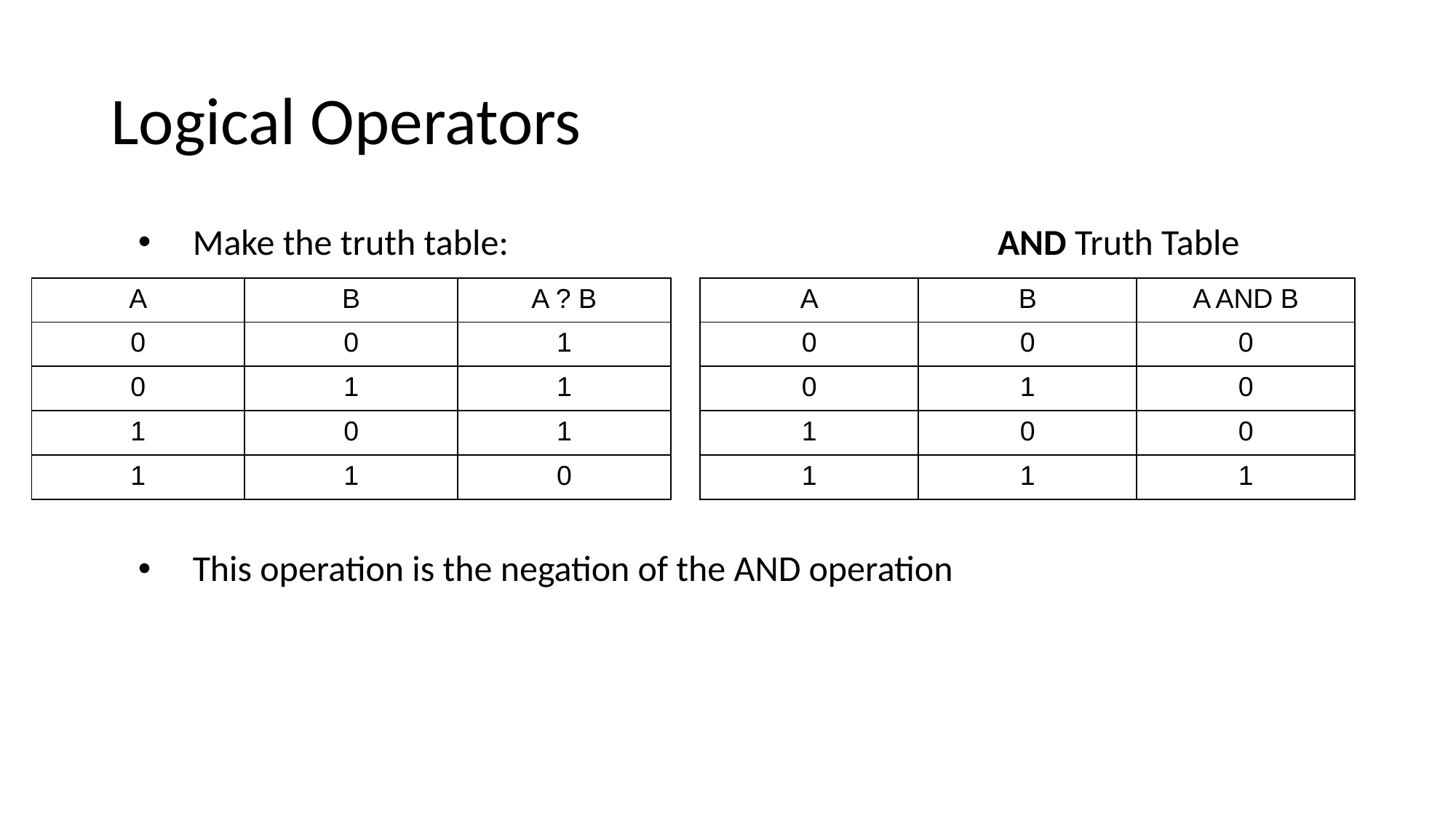

# Logical Operators
Make the truth table:                			     AND Truth Table

This operation is the negation of the AND operation
| A | B | A ? B |
| --- | --- | --- |
| 0 | 0 | 1 |
| 0 | 1 | 1 |
| 1 | 0 | 1 |
| 1 | 1 | 0 |
| A | B | A AND B |
| --- | --- | --- |
| 0 | 0 | 0 |
| 0 | 1 | 0 |
| 1 | 0 | 0 |
| 1 | 1 | 1 |